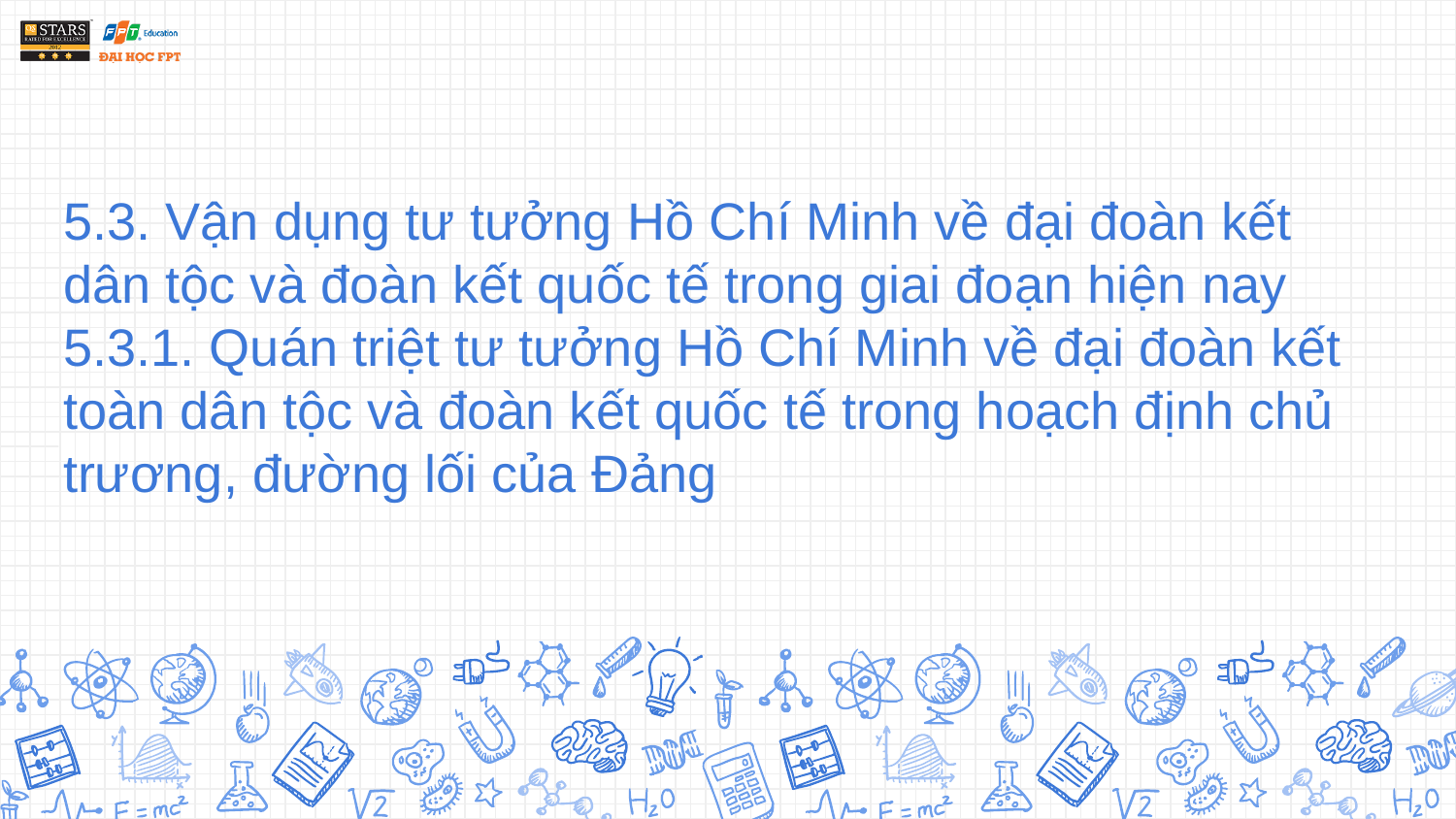

# 5.3. Vận dụng tư tưởng Hồ Chí Minh về đại đoàn kết dân tộc và đoàn kết quốc tế trong giai đoạn hiện nay 5.3.1. Quán triệt tư tưởng Hồ Chí Minh về đại đoàn kết toàn dân tộc và đoàn kết quốc tế trong hoạch định chủ trương, đường lối của Đảng